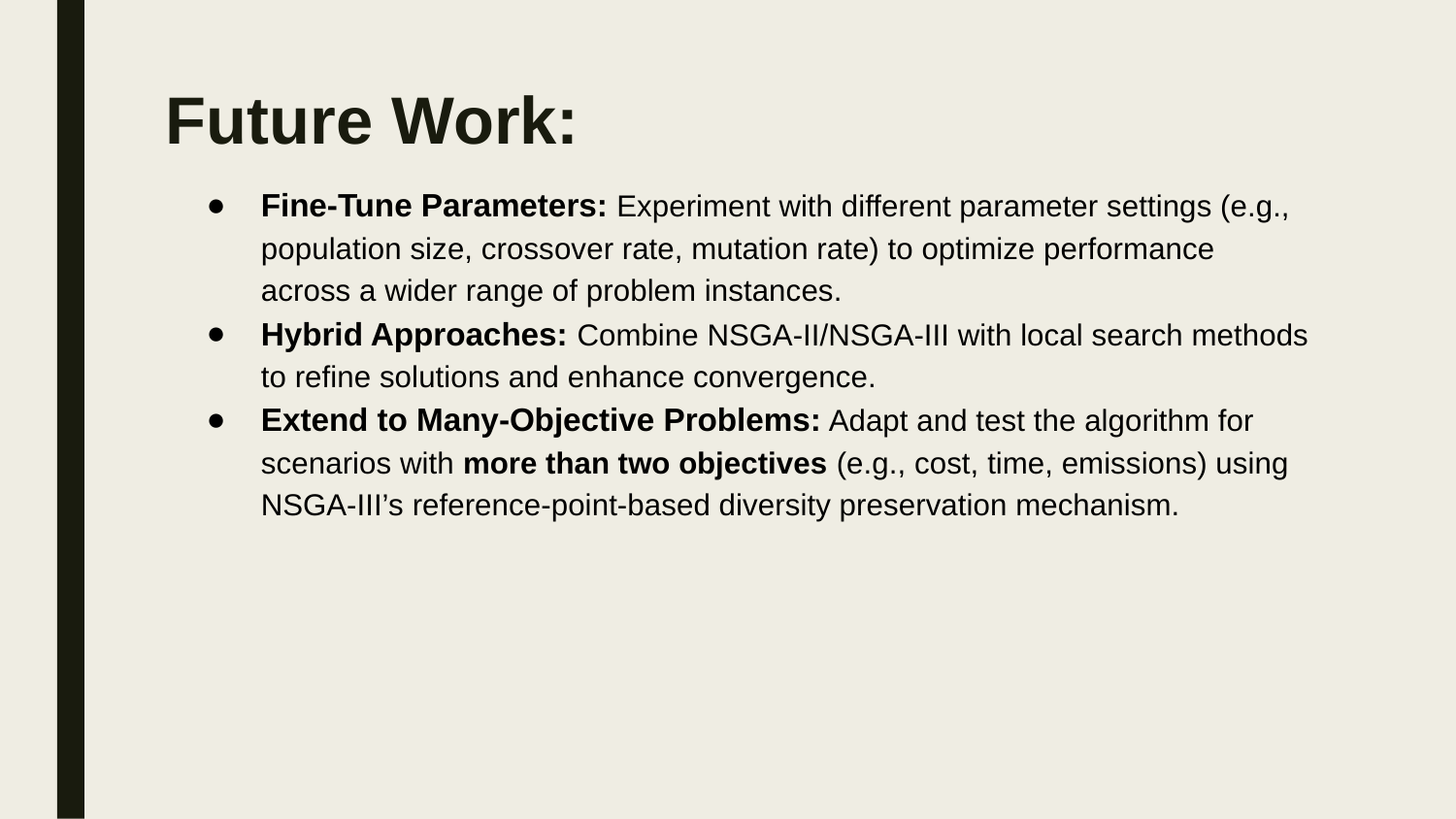

# Future Work:
Fine-Tune Parameters: Experiment with different parameter settings (e.g., population size, crossover rate, mutation rate) to optimize performance across a wider range of problem instances.
Hybrid Approaches: Combine NSGA-II/NSGA-III with local search methods to refine solutions and enhance convergence.
Extend to Many-Objective Problems: Adapt and test the algorithm for scenarios with more than two objectives (e.g., cost, time, emissions) using NSGA-III’s reference-point-based diversity preservation mechanism.